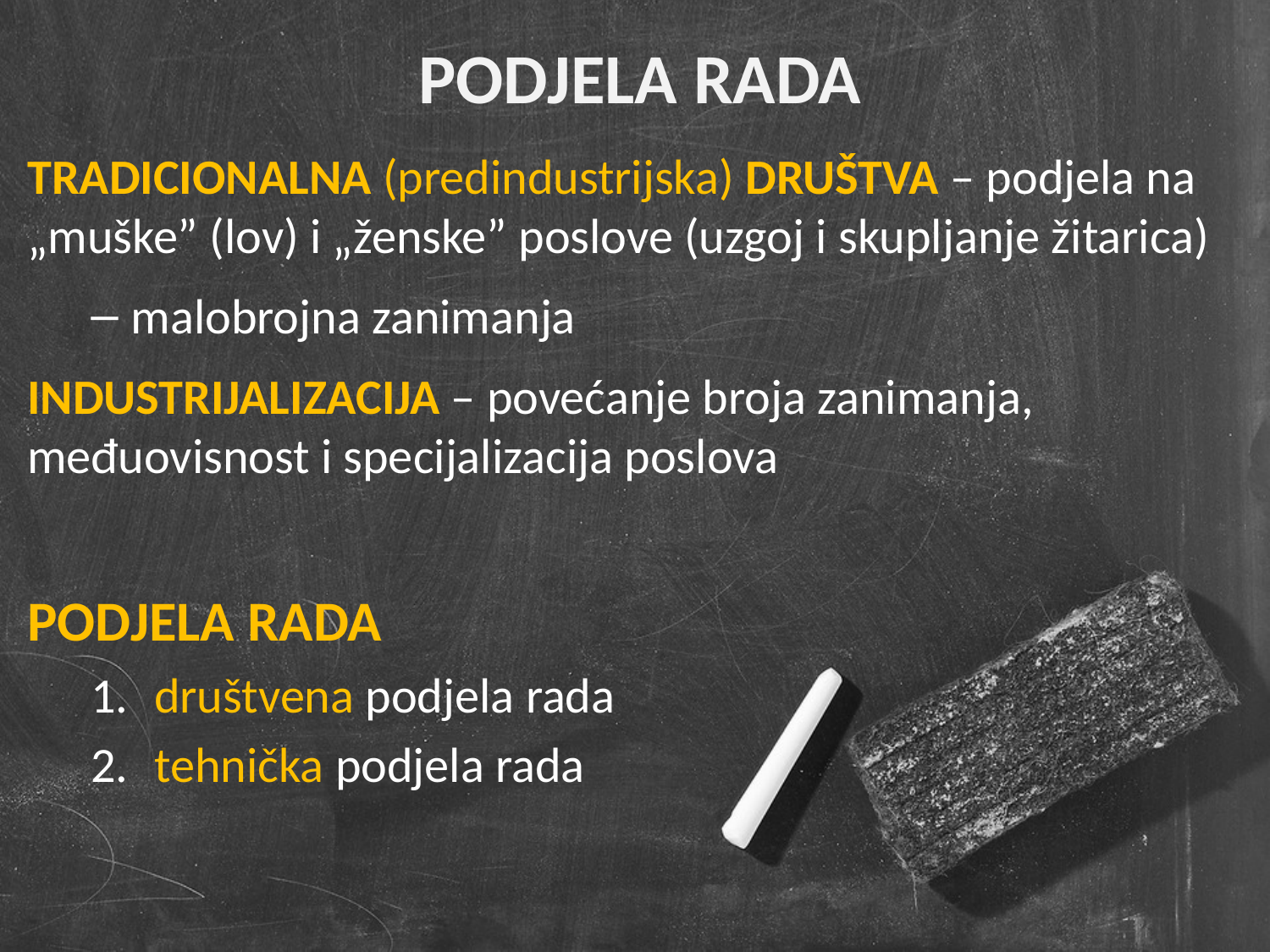

PODJELA RADA
TRADICIONALNA (predindustrijska) DRUŠTVA – podjela na „muške” (lov) i „ženske” poslove (uzgoj i skupljanje žitarica)
malobrojna zanimanja
INDUSTRIJALIZACIJA – povećanje broja zanimanja, međuovisnost i specijalizacija poslova

PODJELA RADA
društvena podjela rada
tehnička podjela rada